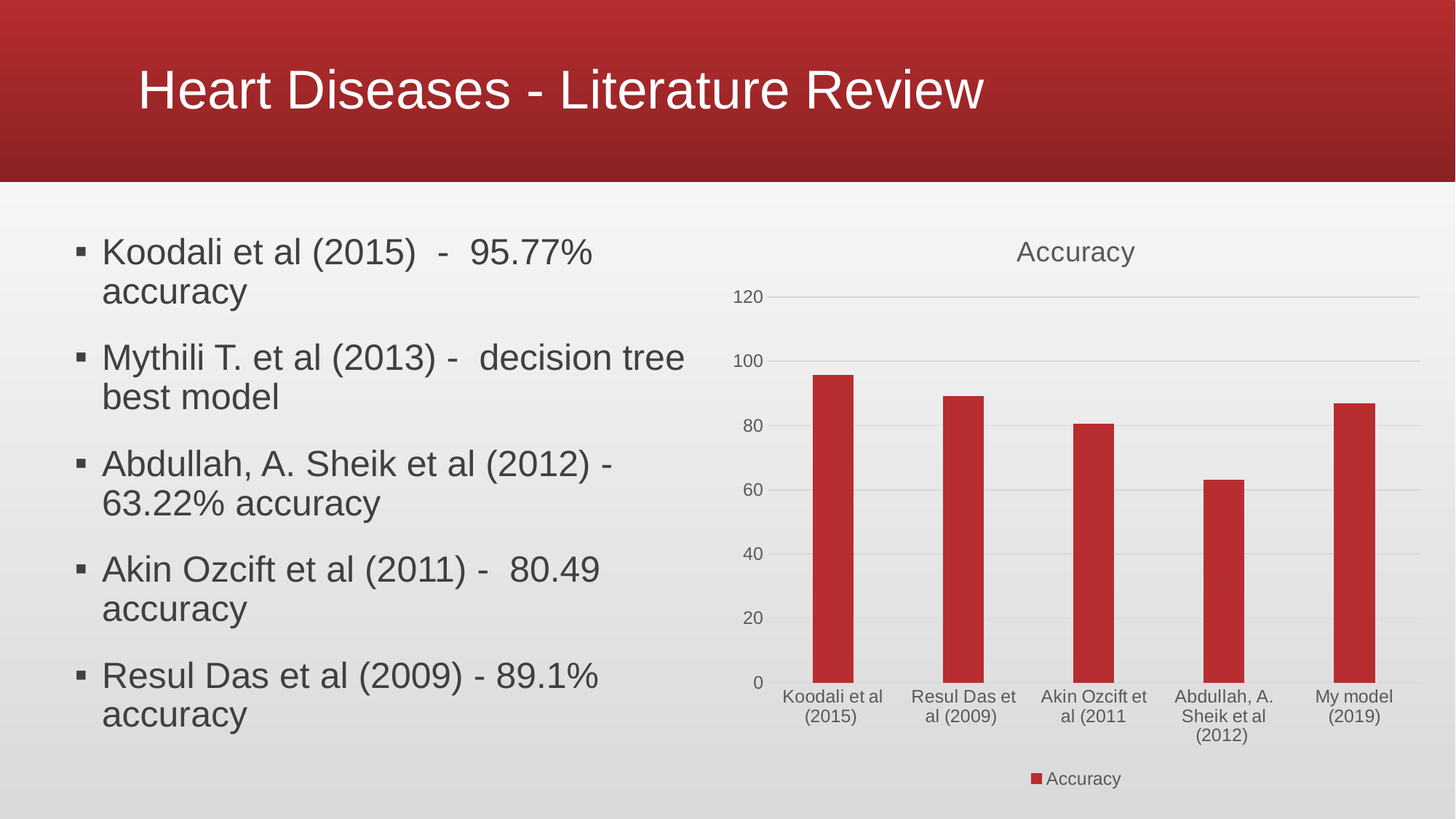

# Heart Diseases - Literature Review

### Chart:

| Category | Accuracy |
|---|---|
| Koodali et al (2015)  | 95.77 |
| Resul Das et al (2009)  | 89.1 |
| Akin Ozcift et al (2011 | 80.49 |
| Abdullah, A. Sheik et al (2012)  | 63.22 |
| My model (2019) | 87.0 |
Koodali et al (2015)  -  95.77% accuracy
Mythili T. et al (2013) -  decision tree best model
Abdullah, A. Sheik et al (2012) - 63.22% accuracy
Akin Ozcift et al (2011) -  80.49 accuracy
Resul Das et al (2009) - 89.1% accuracy